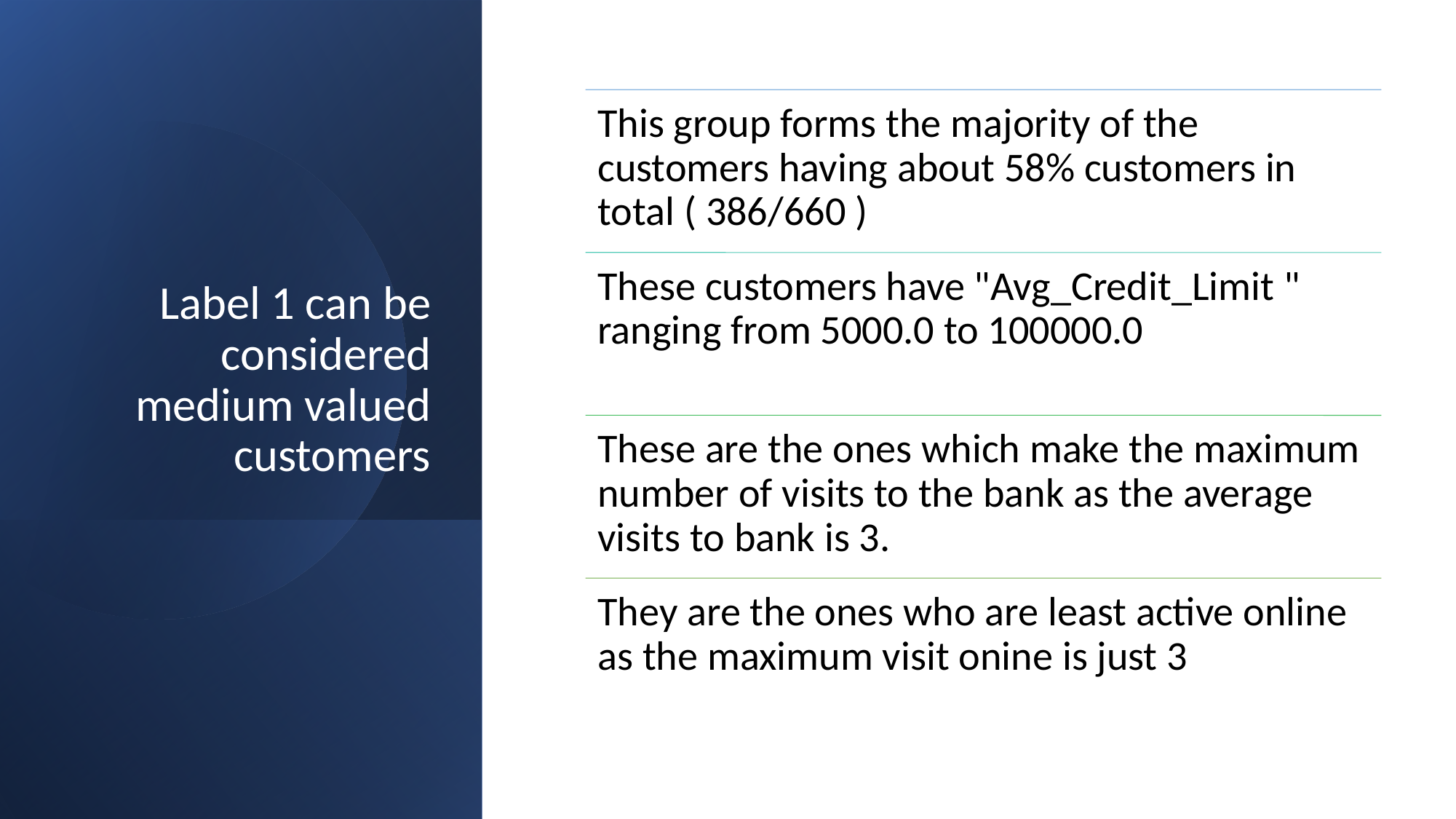

This group forms the majority of the customers having about 58% customers in total ( 386/660 )
These customers have "Avg_Credit_Limit " ranging from 5000.0 to 100000.0
These are the ones which make the maximum number of visits to the bank as the average visits to bank is 3.
They are the ones who are least active online as the maximum visit onine is just 3

# Label 1 can be considered medium valued customers